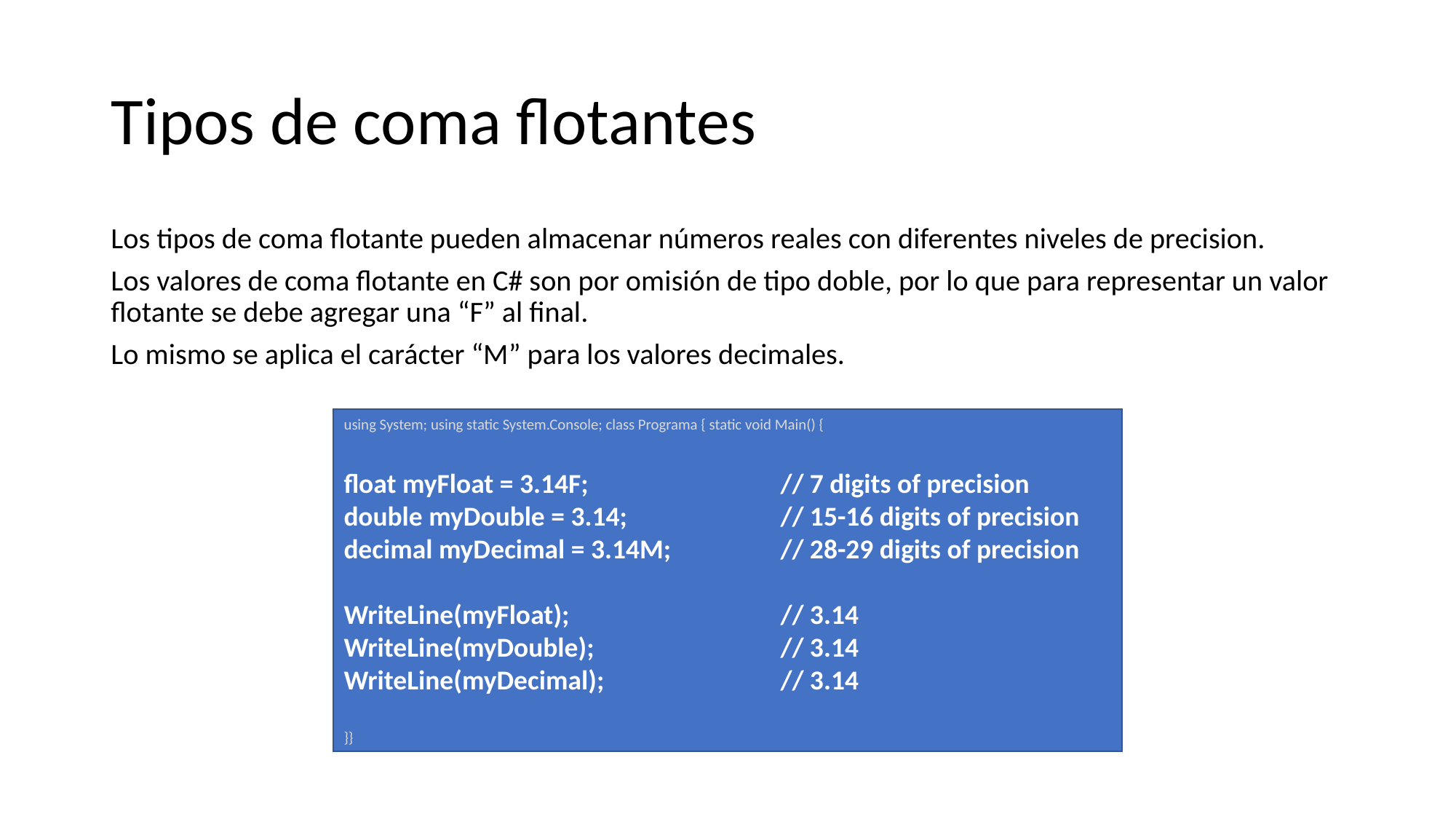

# Tipos de coma flotantes
Los tipos de coma flotante pueden almacenar números reales con diferentes niveles de precision.
Los valores de coma flotante en C# son por omisión de tipo doble, por lo que para representar un valor flotante se debe agregar una “F” al final.
Lo mismo se aplica el carácter “M” para los valores decimales.
using System; using static System.Console; class Programa { static void Main() {

float myFloat = 3.14F; 		// 7 digits of precision
double myDouble = 3.14; 		// 15-16 digits of precision
decimal myDecimal = 3.14M; 	// 28-29 digits of precision

WriteLine(myFloat);		// 3.14
WriteLine(myDouble);		// 3.14
WriteLine(myDecimal);		// 3.14

}}